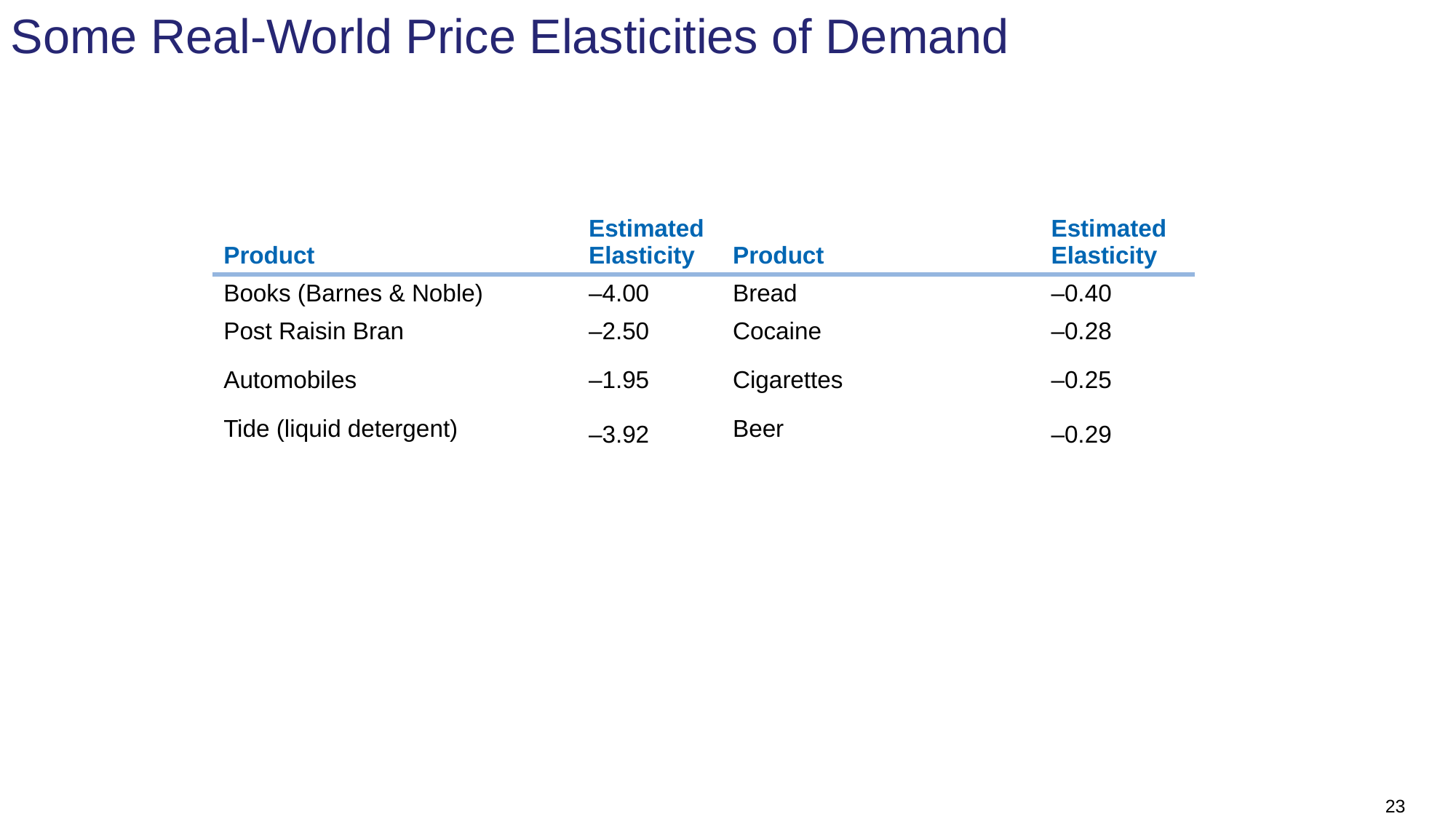

# Some Real-World Price Elasticities of Demand
| Product | Estimated Elasticity | Product | Estimated Elasticity |
| --- | --- | --- | --- |
| Books (Barnes & Noble) | –4.00 | Bread | –0.40 |
| Post Raisin Bran | –2.50 | Cocaine | –0.28 |
| Automobiles | –1.95 | Cigarettes | –0.25 |
| Tide (liquid detergent) | –3.92 | Beer | –0.29 |